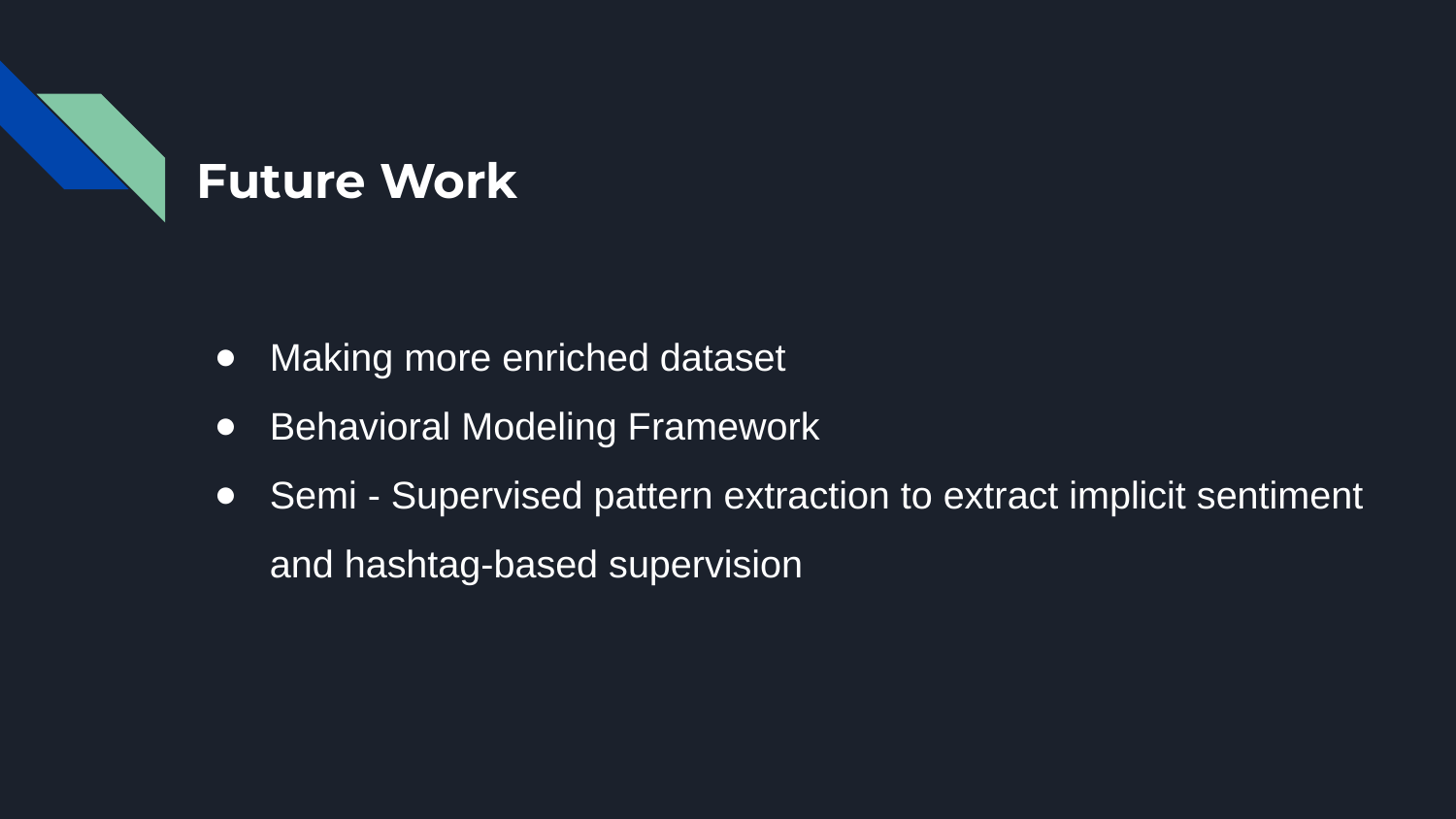

# Future Work
Making more enriched dataset
Behavioral Modeling Framework
Semi - Supervised pattern extraction to extract implicit sentiment and hashtag-based supervision